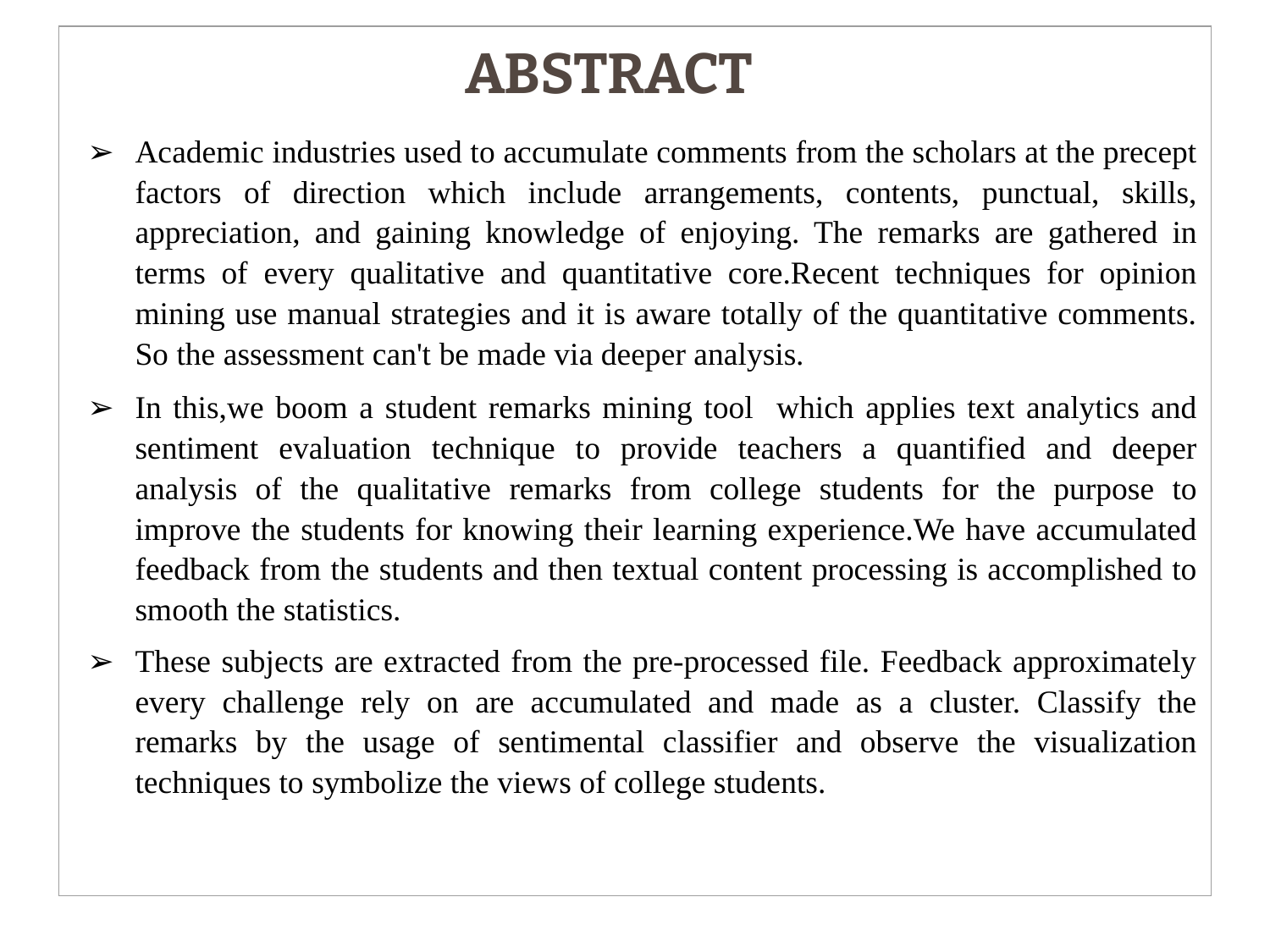

| ABSTRACT Academic industries used to accumulate comments from the scholars at the precept factors of direction which include arrangements, contents, punctual, skills, appreciation, and gaining knowledge of enjoying. The remarks are gathered in terms of every qualitative and quantitative core.Recent techniques for opinion mining use manual strategies and it is aware totally of the quantitative comments. So the assessment can't be made via deeper analysis. In this,we boom a student remarks mining tool which applies text analytics and sentiment evaluation technique to provide teachers a quantified and deeper analysis of the qualitative remarks from college students for the purpose to improve the students for knowing their learning experience.We have accumulated feedback from the students and then textual content processing is accomplished to smooth the statistics. These subjects are extracted from the pre-processed file. Feedback approximately every challenge rely on are accumulated and made as a cluster. Classify the remarks by the usage of sentimental classifier and observe the visualization techniques to symbolize the views of college students. |
| --- |